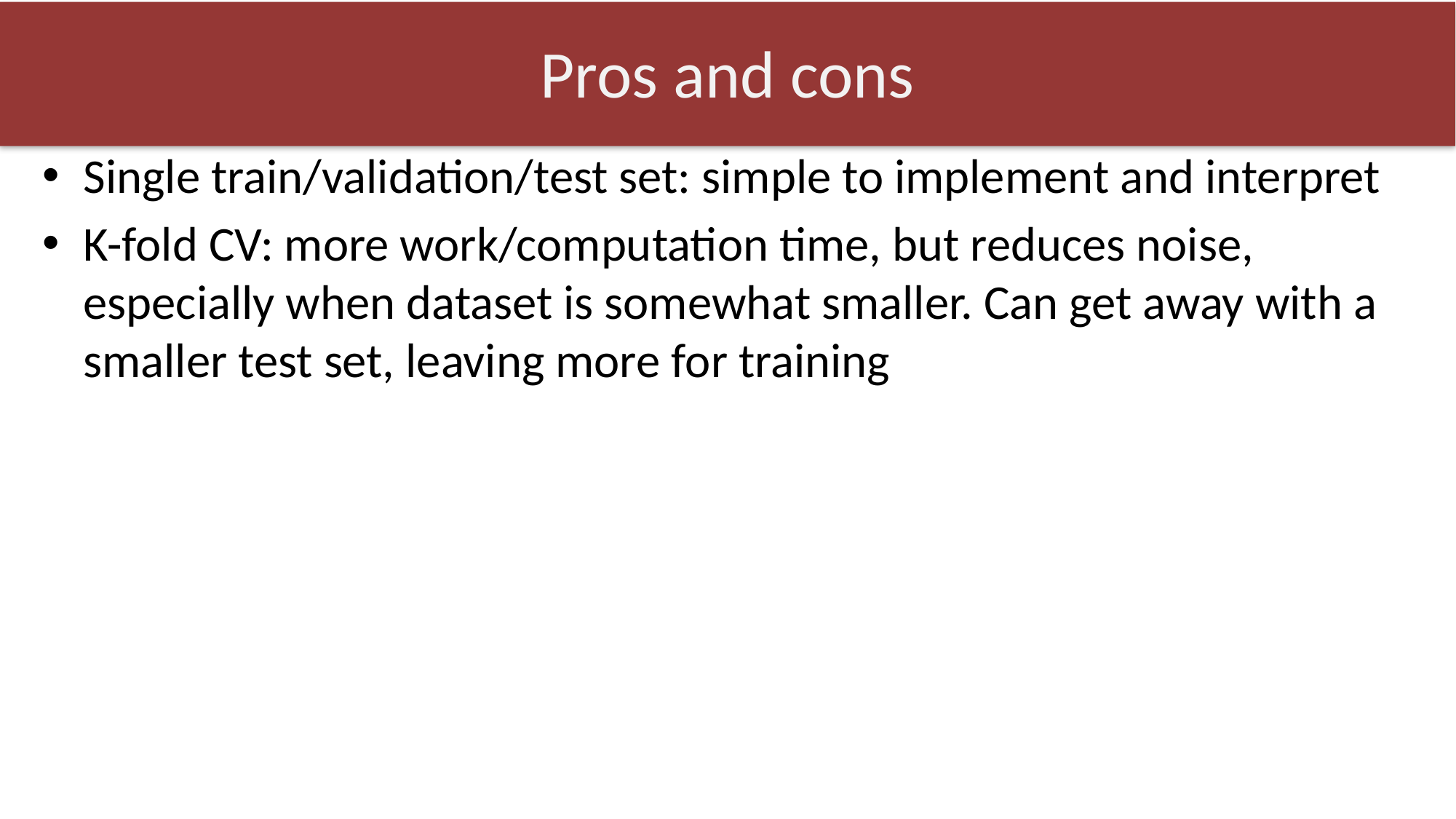

# Pros and cons
Single train/validation/test set: simple to implement and interpret
K-fold CV: more work/computation time, but reduces noise, especially when dataset is somewhat smaller. Can get away with a smaller test set, leaving more for training